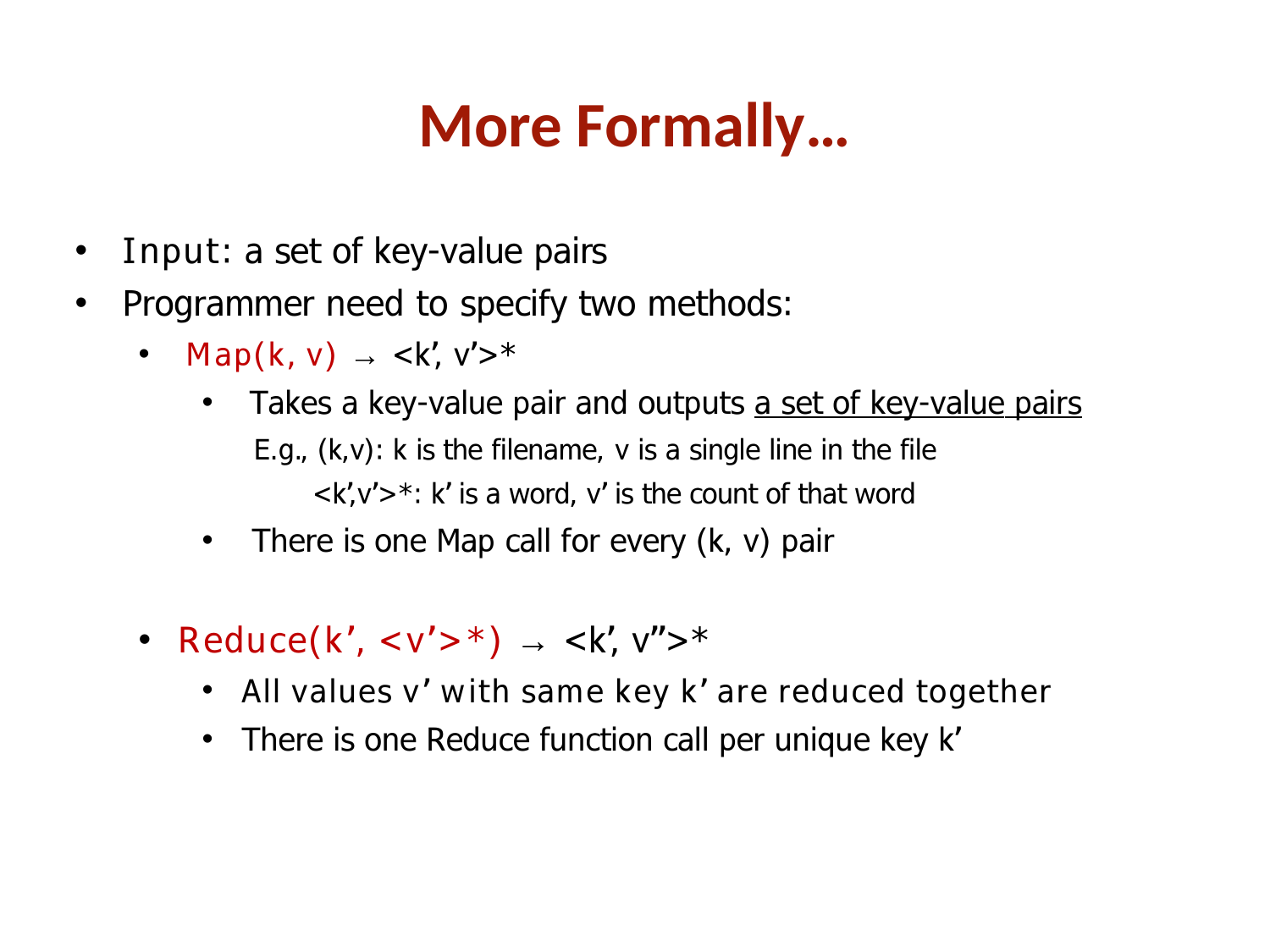

# More Formally…
Input: a set of key-value pairs
Programmer need to specify two methods:
Map(k, v) → <k’, v’>*
Takes a key-value pair and outputs a set of key-value pairs
      E.g., (k,v): k is the filename, v is a single line in the file
             <k’,v’>*: k’ is a word, v’ is the count of that word
 There is one Map call for every (k, v) pair

Reduce(k’, <v’>*) → <k’, v’’>*
All values v’ with same key k’ are reduced together
There is one Reduce function call per unique key k’